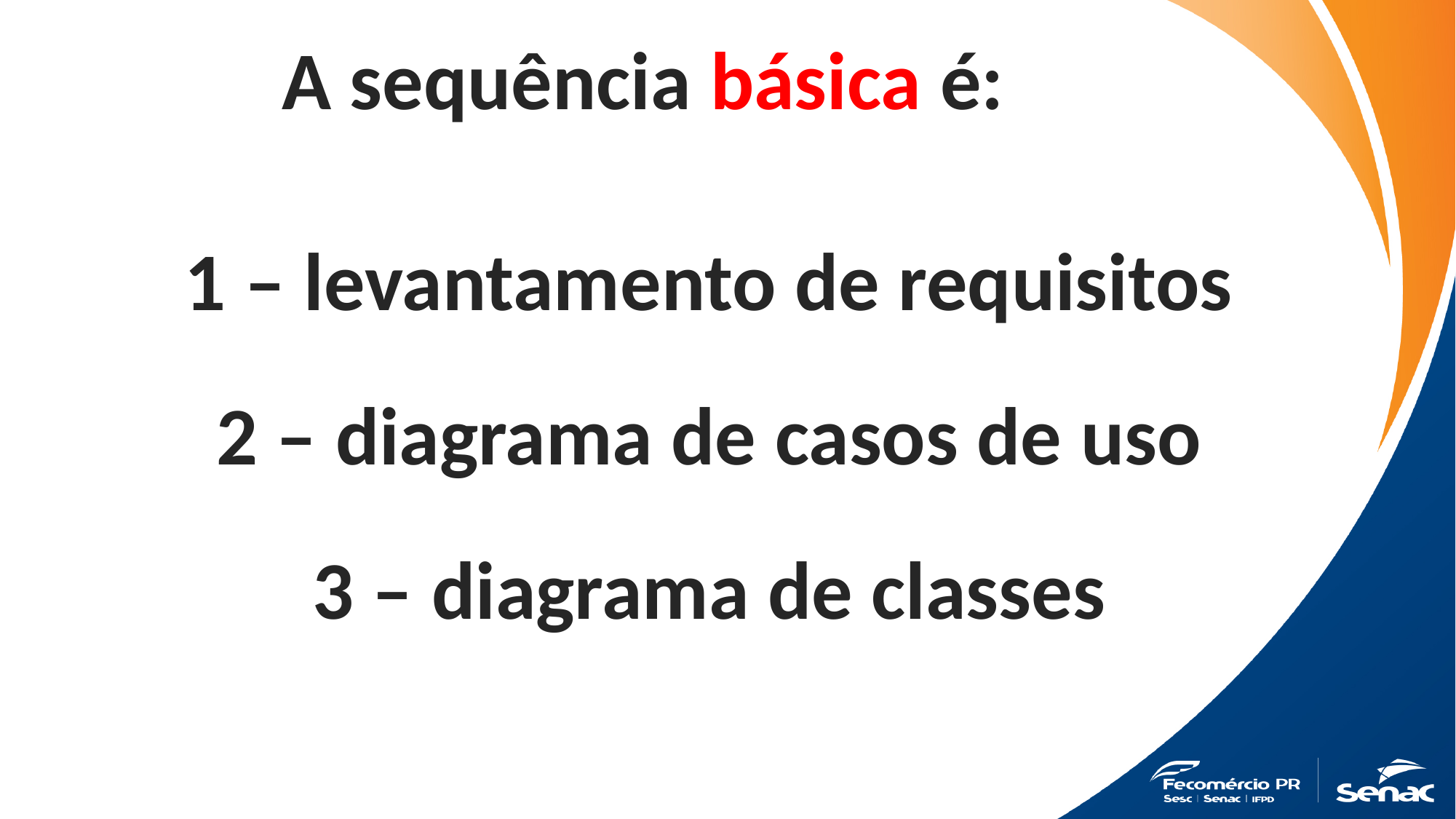

A sequência básica é:

1 – levantamento de requisitos
2 – diagrama de casos de uso
3 – diagrama de classes